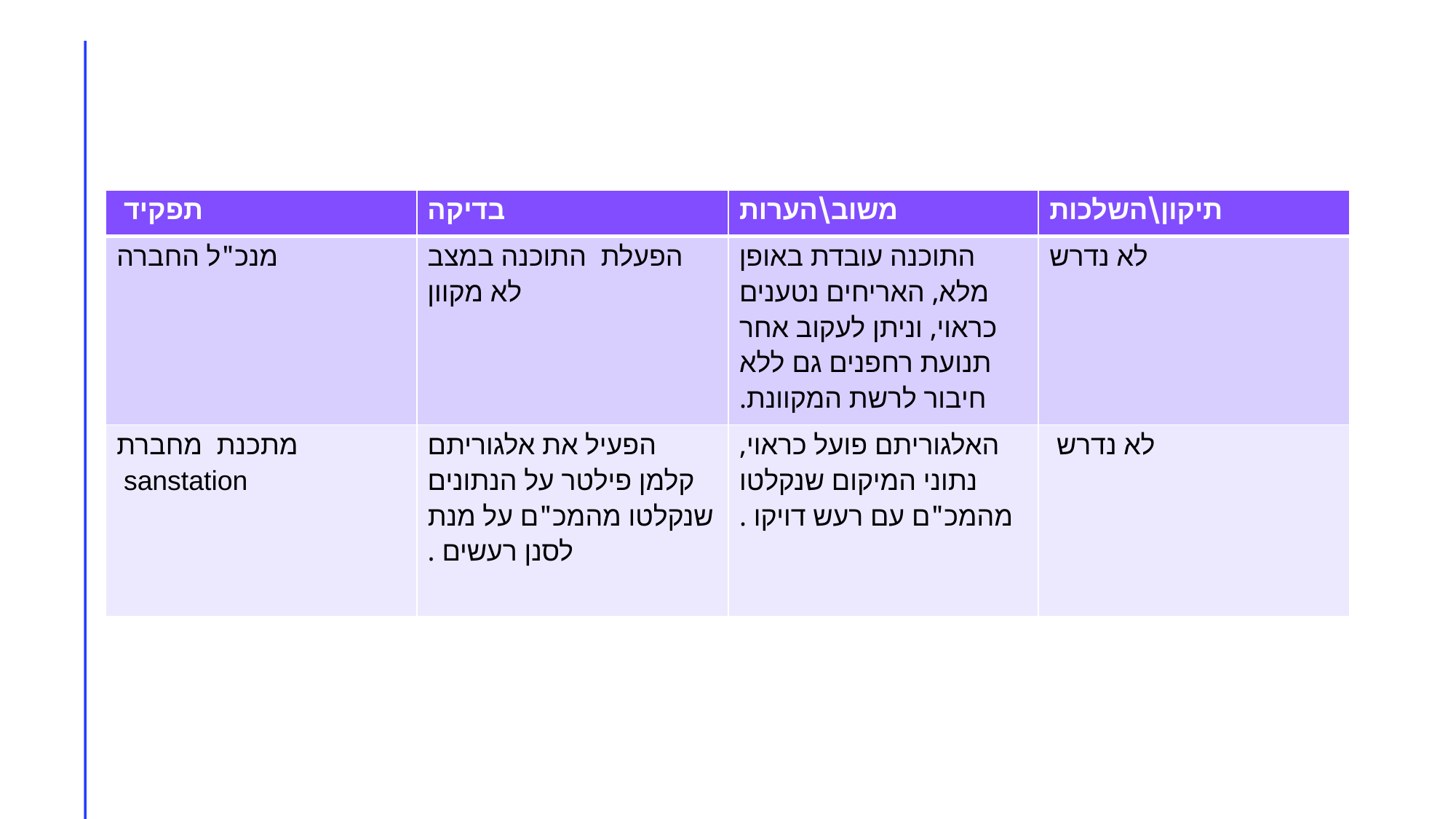

#
| תפקיד | בדיקה | משוב\הערות | תיקון\השלכות |
| --- | --- | --- | --- |
| מנכ"ל החברה | הפעלת התוכנה במצב לא מקוון | התוכנה עובדת באופן מלא, האריחים נטענים כראוי, וניתן לעקוב אחר תנועת רחפנים גם ללא חיבור לרשת המקוונת. | לא נדרש |
| מתכנת מחברת sanstation | הפעיל את אלגוריתם קלמן פילטר על הנתונים שנקלטו מהמכ"ם על מנת לסנן רעשים . | האלגוריתם פועל כראוי, נתוני המיקום שנקלטו מהמכ"ם עם רעש דויקו . | לא נדרש |